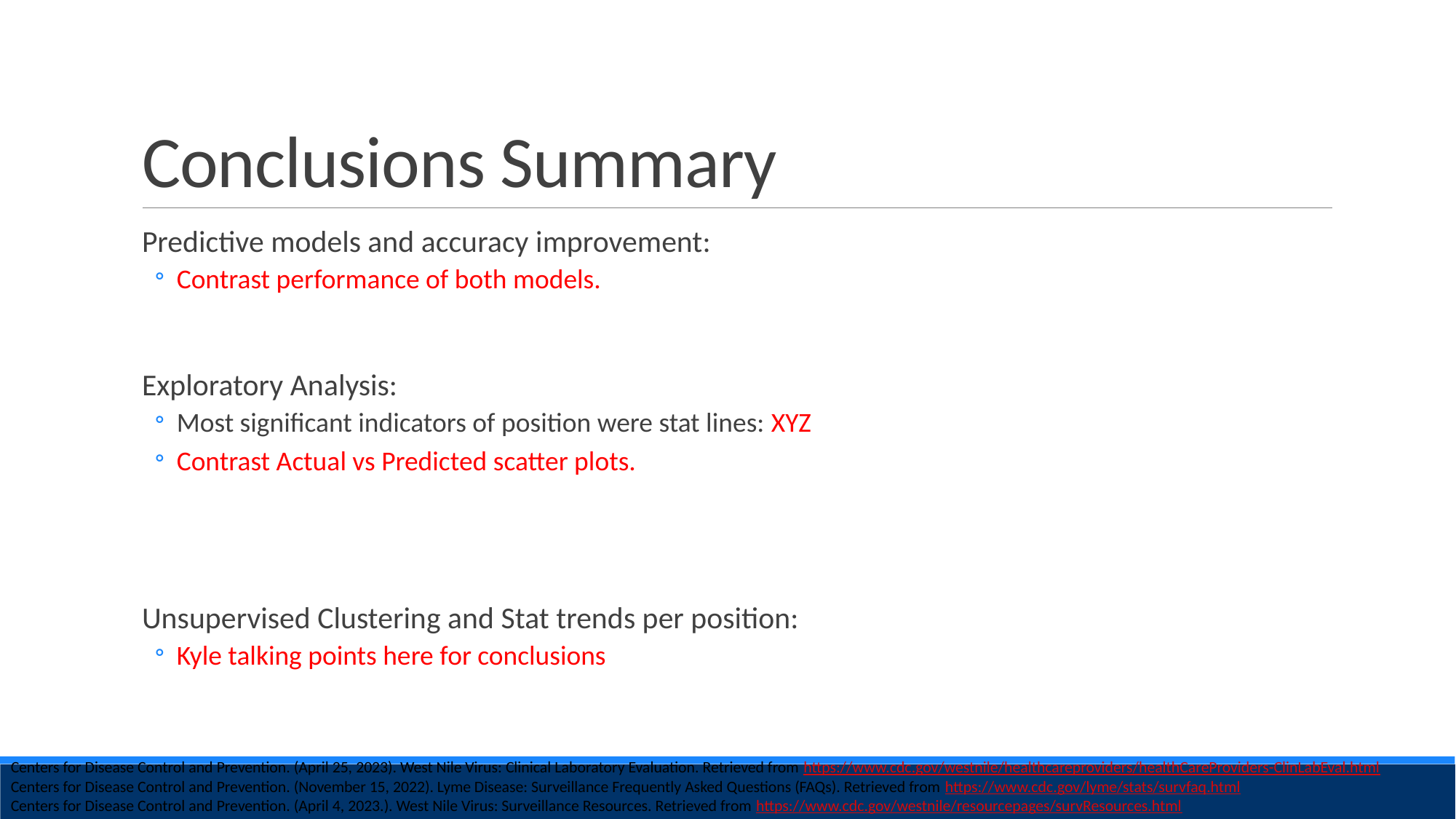

# Conclusions Summary
Predictive models and accuracy improvement:
Contrast performance of both models.

Exploratory Analysis:
Most significant indicators of position were stat lines: XYZ
Contrast Actual vs Predicted scatter plots.

Unsupervised Clustering and Stat trends per position:
Kyle talking points here for conclusions
Centers for Disease Control and Prevention. (April 25, 2023). West Nile Virus: Clinical Laboratory Evaluation. Retrieved from https://www.cdc.gov/westnile/healthcareproviders/healthCareProviders-ClinLabEval.html
Centers for Disease Control and Prevention. (November 15, 2022). Lyme Disease: Surveillance Frequently Asked Questions (FAQs). Retrieved from https://www.cdc.gov/lyme/stats/survfaq.html
Centers for Disease Control and Prevention. (April 4, 2023.). West Nile Virus: Surveillance Resources. Retrieved from https://www.cdc.gov/westnile/resourcepages/survResources.html